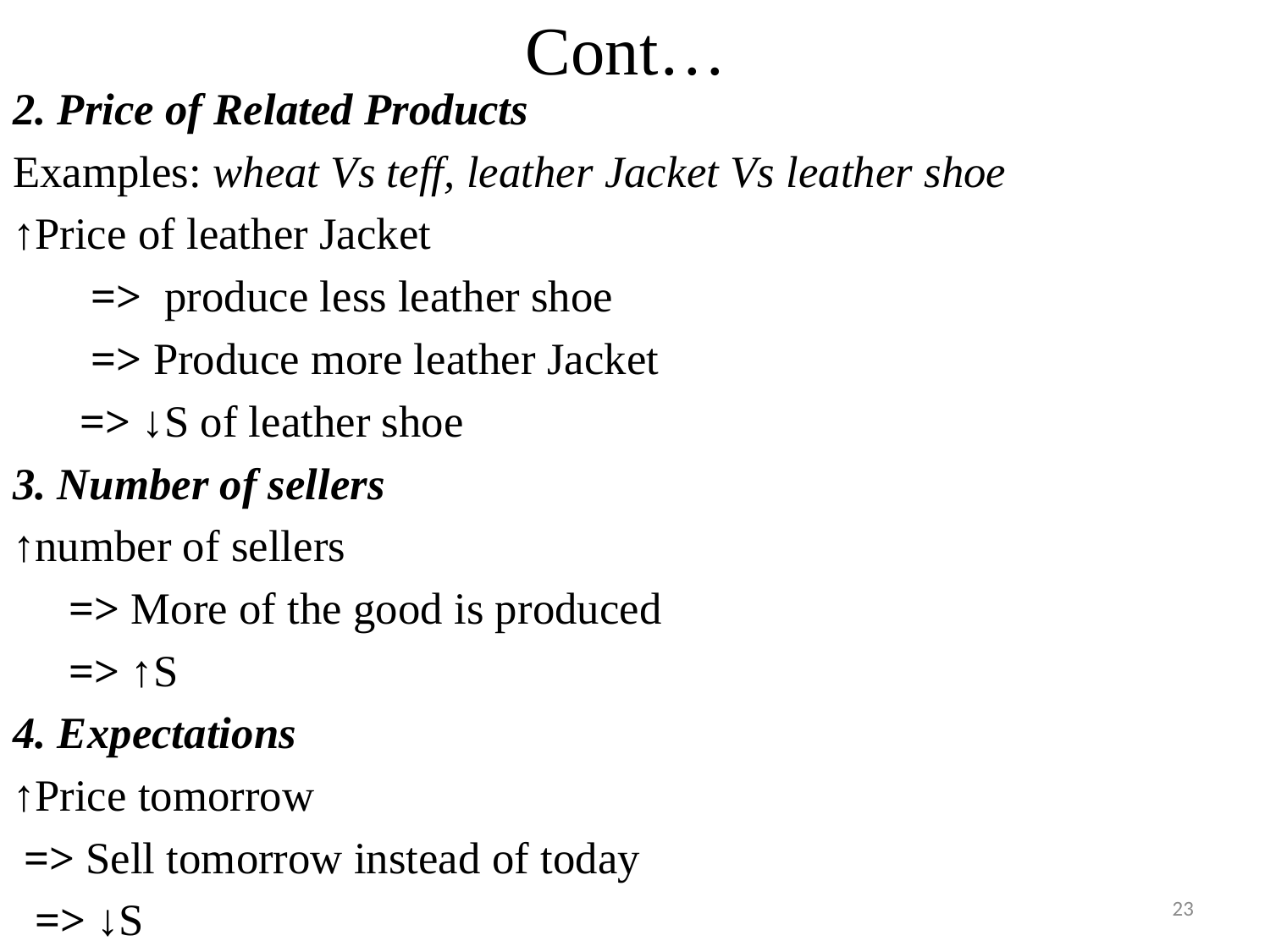

# Cont…
2. Price of Related Products
Examples: wheat Vs teff, leather Jacket Vs leather shoe
↑Price of leather Jacket
       =>  produce less leather shoe
       => Produce more leather Jacket
      => ↓S of leather shoe
3. Number of sellers
↑number of sellers
     => More of the good is produced
     => ↑S
4. Expectations
↑Price tomorrow
 => Sell tomorrow instead of today
  => ↓S

23